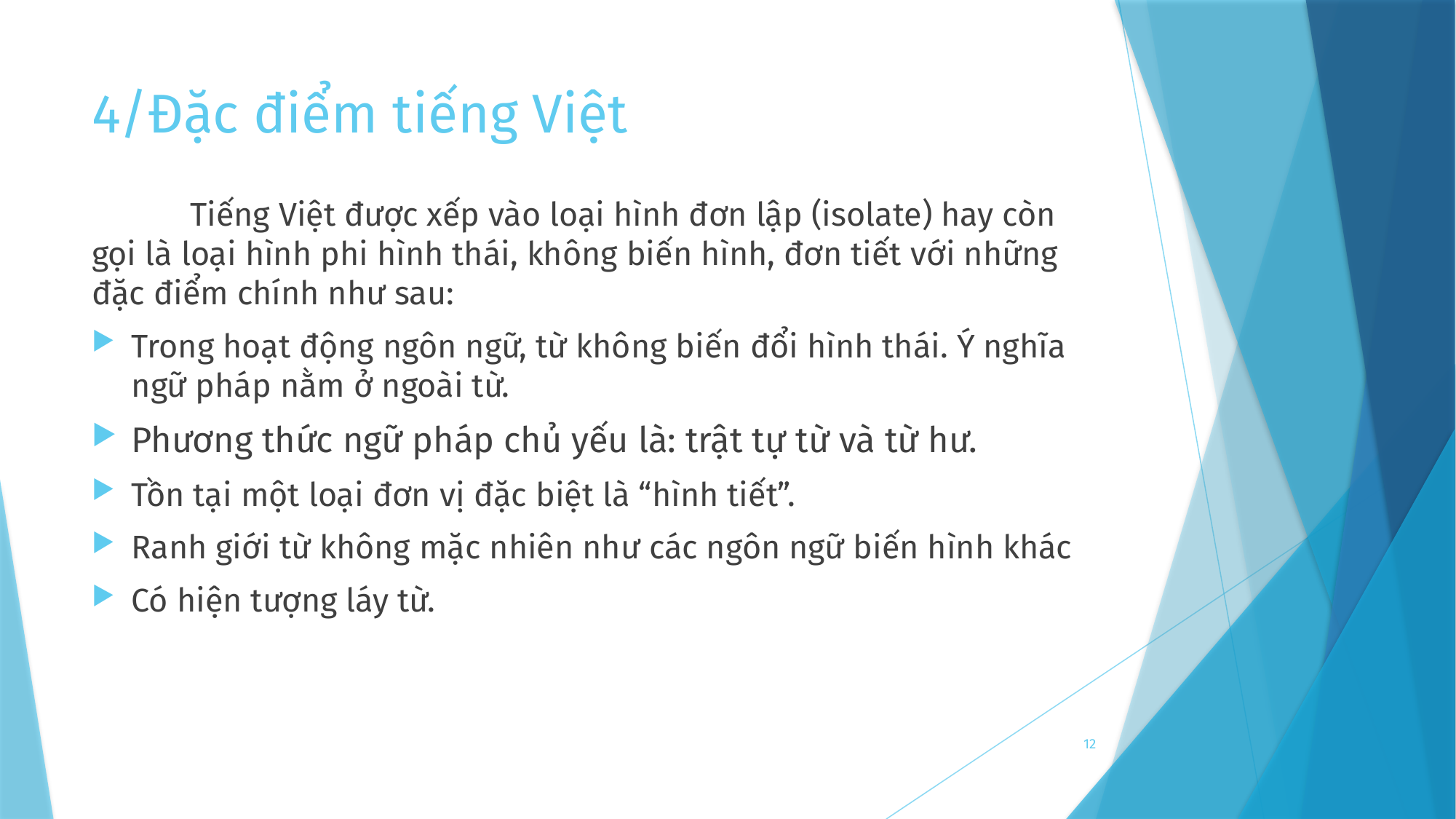

# 4/Đặc điểm tiếng Việt

	Tiếng Việt được xếp vào loại hình đơn lập (isolate) hay còn gọi là loại hình phi hình thái, không biến hình, đơn tiết với những đặc điểm chính như sau:
Trong hoạt động ngôn ngữ, từ không biến đổi hình thái. Ý nghĩa ngữ pháp nằm ở ngoài từ.
Phương thức ngữ pháp chủ yếu là: trật tự từ và từ hư.
Tồn tại một loại đơn vị đặc biệt là “hình tiết”.
Ranh giới từ không mặc nhiên như các ngôn ngữ biến hình khác
Có hiện tượng láy từ.

12